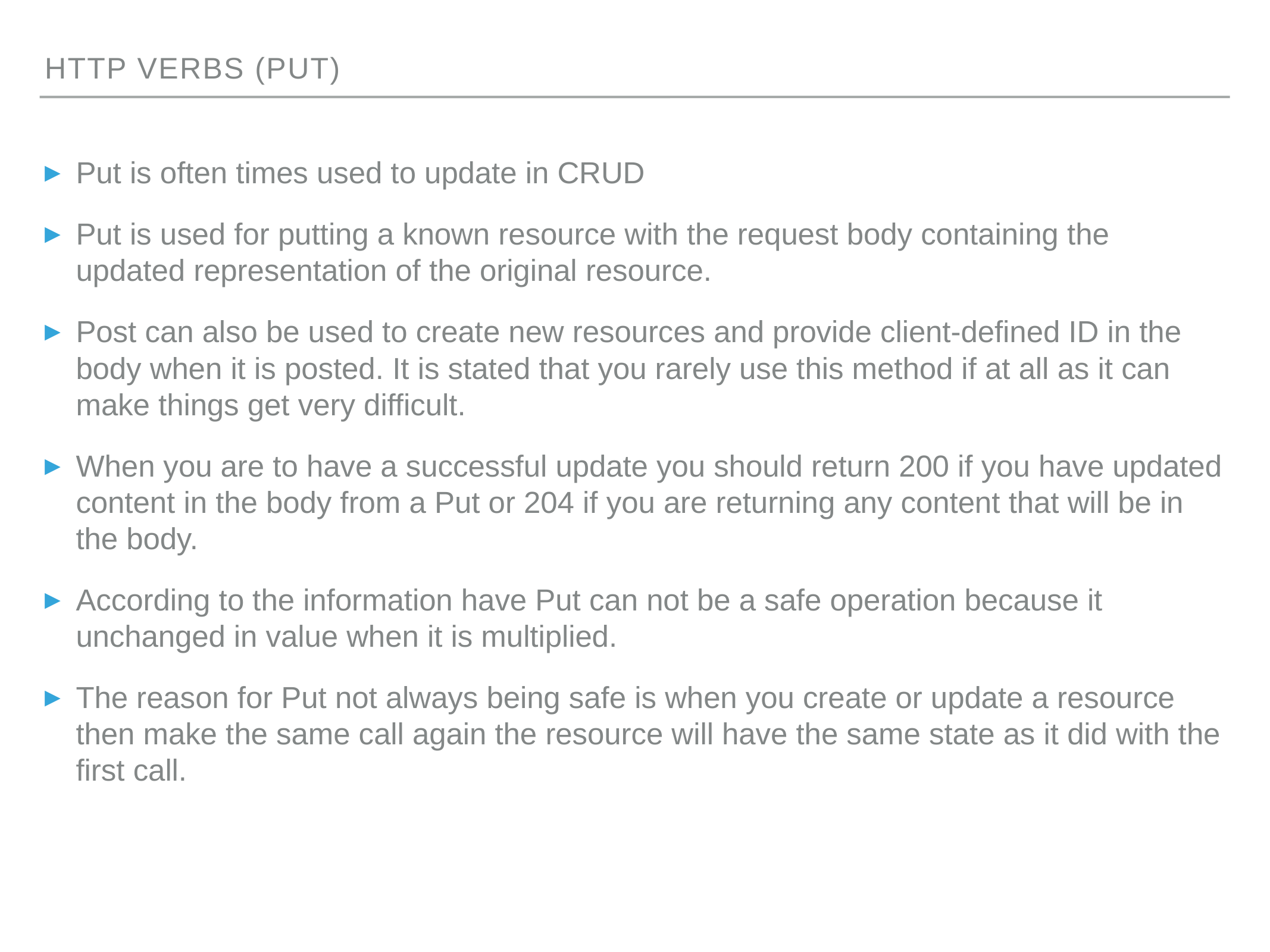

HTTP verbs (Put)
Put is often times used to update in CRUD
Put is used for putting a known resource with the request body containing the updated representation of the original resource.
Post can also be used to create new resources and provide client-defined ID in the body when it is posted. It is stated that you rarely use this method if at all as it can make things get very difficult.
When you are to have a successful update you should return 200 if you have updated content in the body from a Put or 204 if you are returning any content that will be in the body.
According to the information have Put can not be a safe operation because it unchanged in value when it is multiplied.
The reason for Put not always being safe is when you create or update a resource then make the same call again the resource will have the same state as it did with the first call.